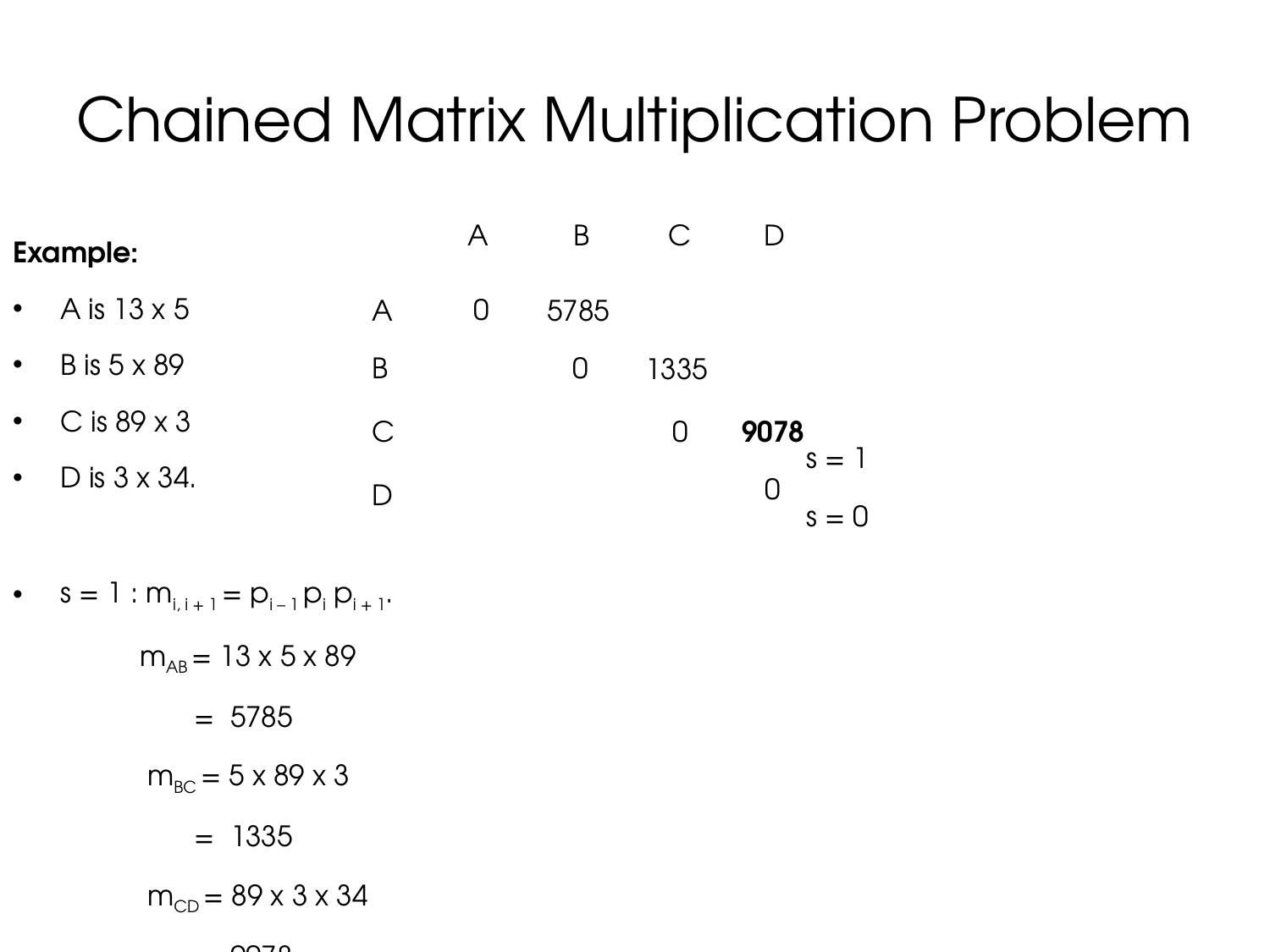

# Chained Matrix Multiplication Problem
Example:
A is 13 x 5
B is 5 x 89
C is 89 x 3
D is 3 x 34.

s = 1 : mi, i + 1 = pi – 1 pi pi + 1.
	mAB = 13 x 5 x 89
	       =  5785
	 mBC = 5 x 89 x 3
	       =  1335
	 mCD = 89 x 3 x 34
	       =  9078

A
C
D
0
5785
A
B
0
C
0
0
D
s = 0
B
1335
9078
s = 1